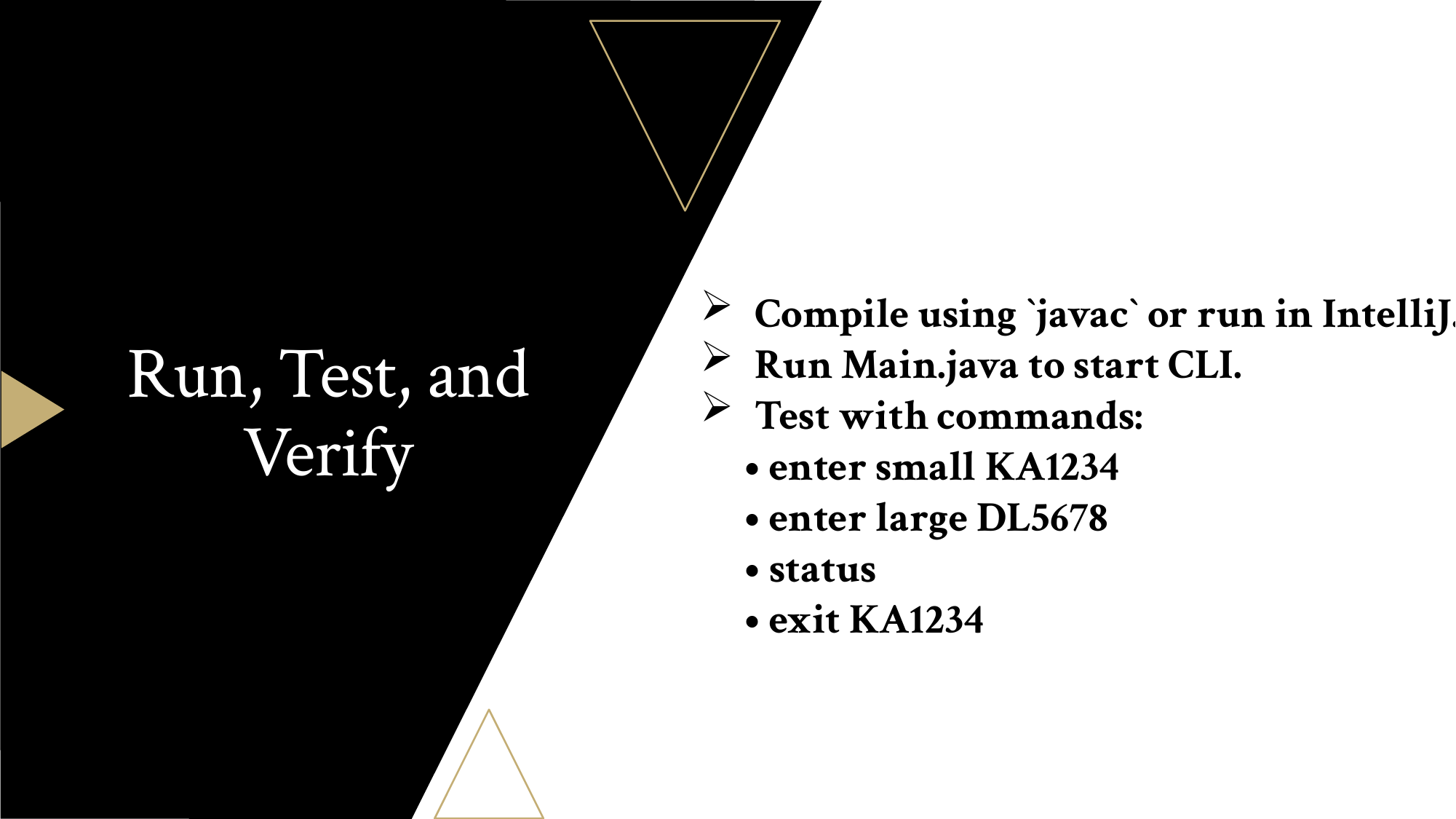

# Run, Test, and Verify
Compile using `javac` or run in IntelliJ.
Run Main.java to start CLI.
Test with commands:
     • enter small KA1234
     • enter large DL5678
     • status
     • exit KA1234